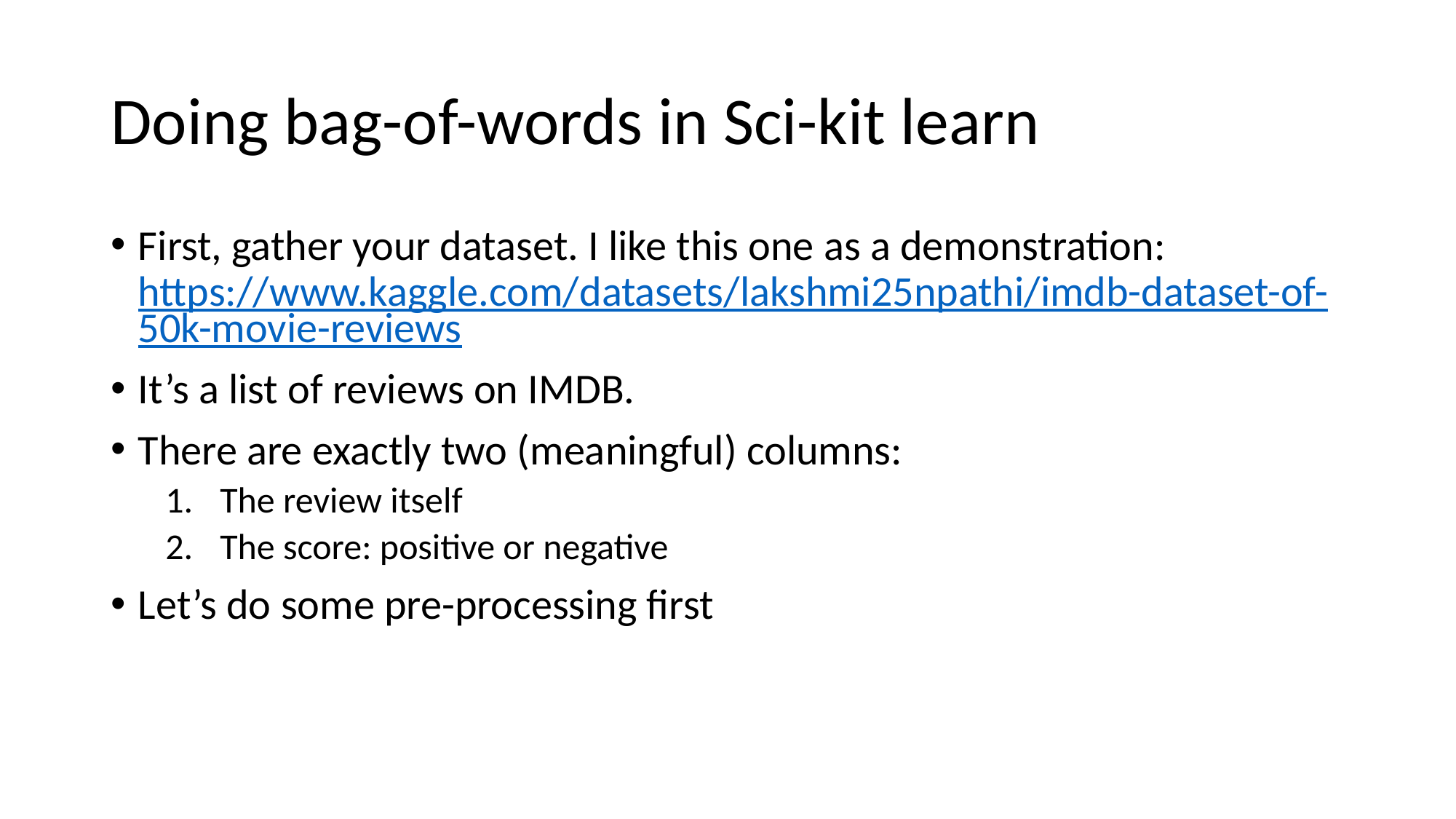

# Doing bag-of-words in Sci-kit learn
First, gather your dataset. I like this one as a demonstration:
https://www.kaggle.com/datasets/lakshmi25npathi/imdb-dataset-of-50k-movie-reviews
It’s a list of reviews on IMDB.
There are exactly two (meaningful) columns:
The review itself
The score: positive or negative
Let’s do some pre-processing first